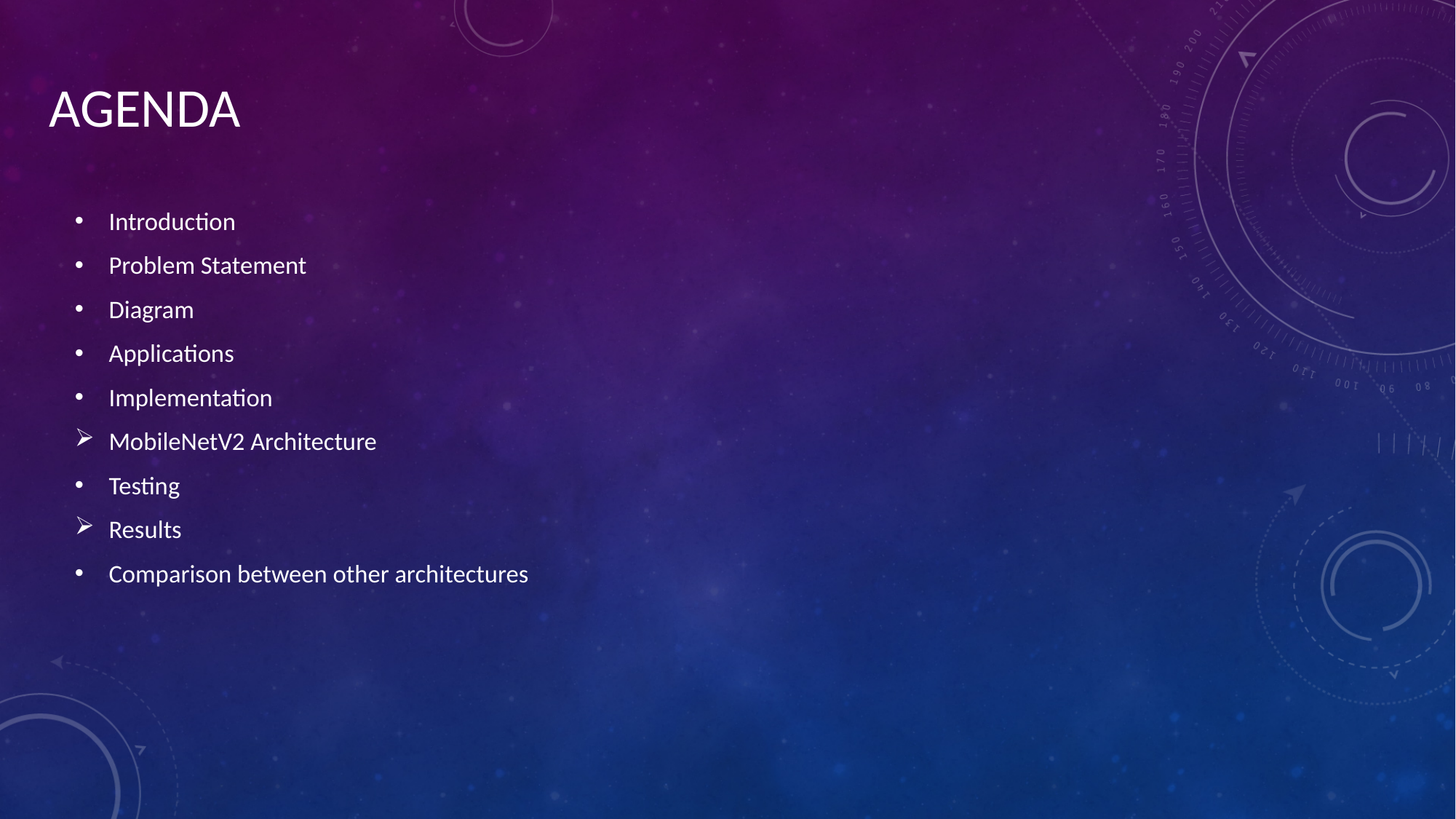

# agenda
Introduction
Problem Statement
Diagram
Applications
Implementation
MobileNetV2 Architecture
Testing
Results
Comparison between other architectures